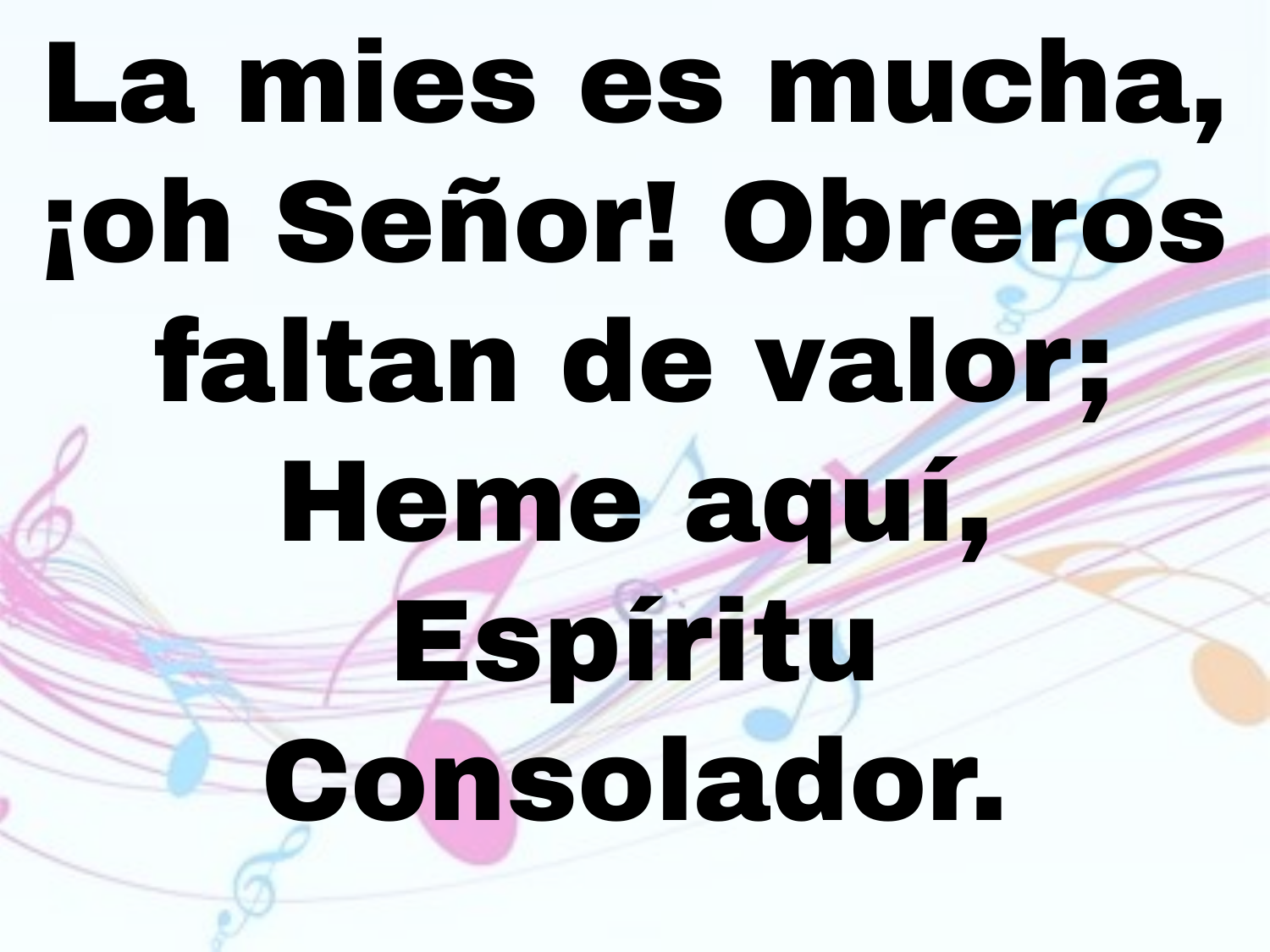

La mies es mucha, ¡oh Señor! Obreros faltan de valor; Heme aquí, Espíritu Consolador.